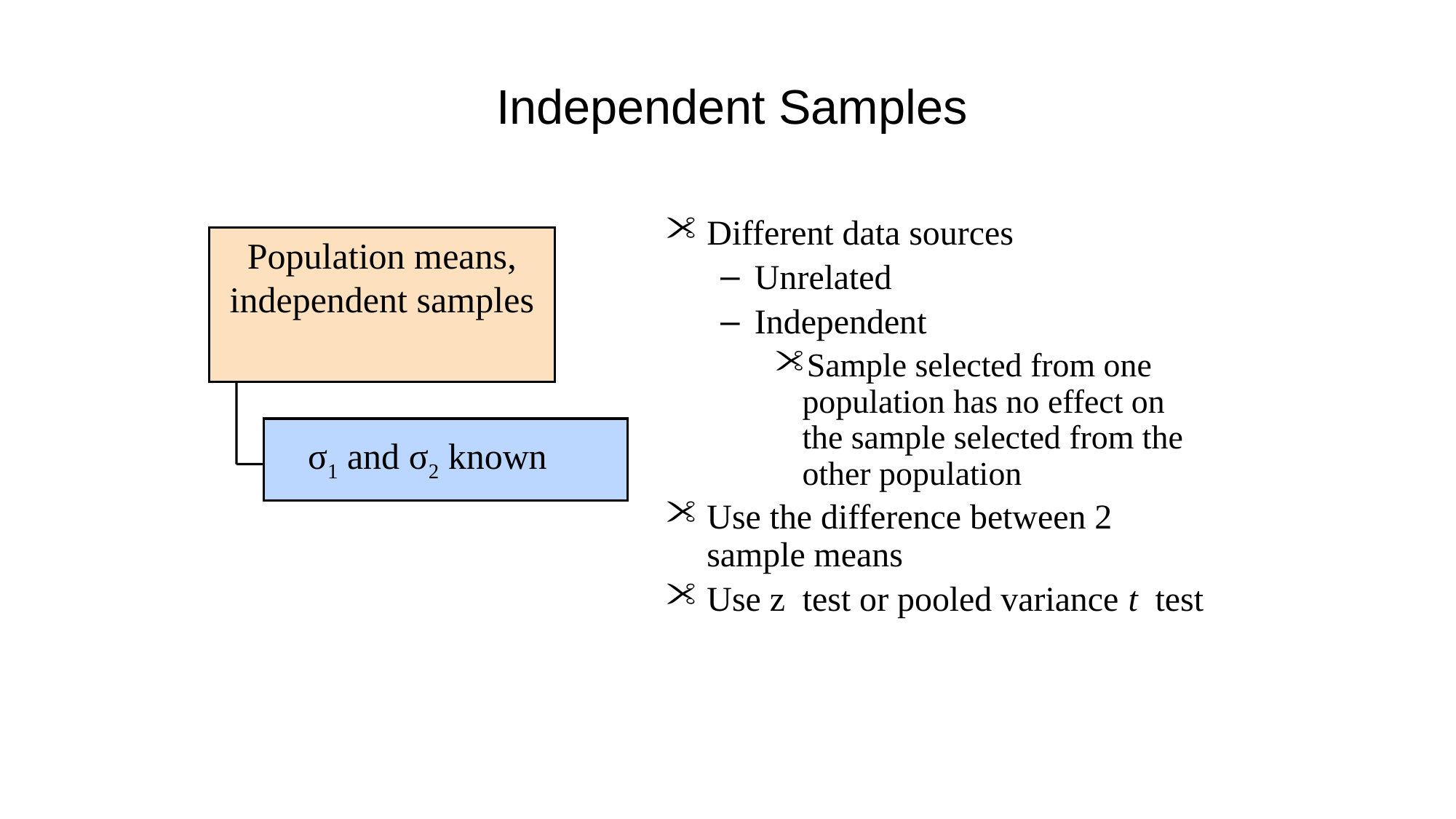

# Independent Samples
Different data sources
Unrelated
Independent
Sample selected from one population has no effect on the sample selected from the other population
Use the difference between 2 sample means
Use z  test or pooled variance t  test

Population means, independent samples

σ1 and σ2 known